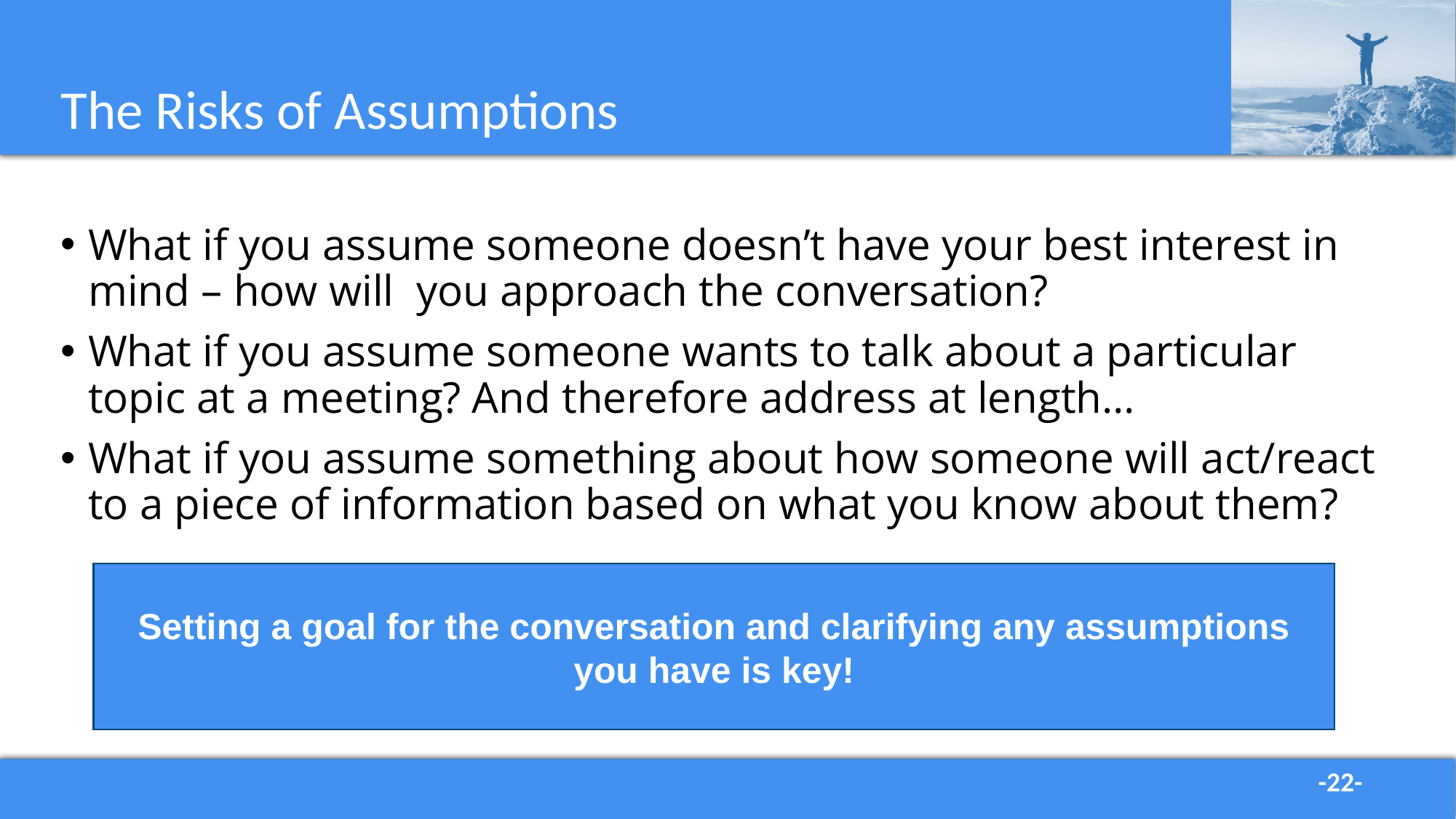

# The Risks of Assumptions
What if you assume someone doesn’t have your best interest in mind – how will  you approach the conversation?
What if you assume someone wants to talk about a particular topic at a meeting? And therefore address at length…
What if you assume something about how someone will act/react to a piece of information based on what you know about them?

Setting a goal for the conversation and clarifying any assumptions you have is key!